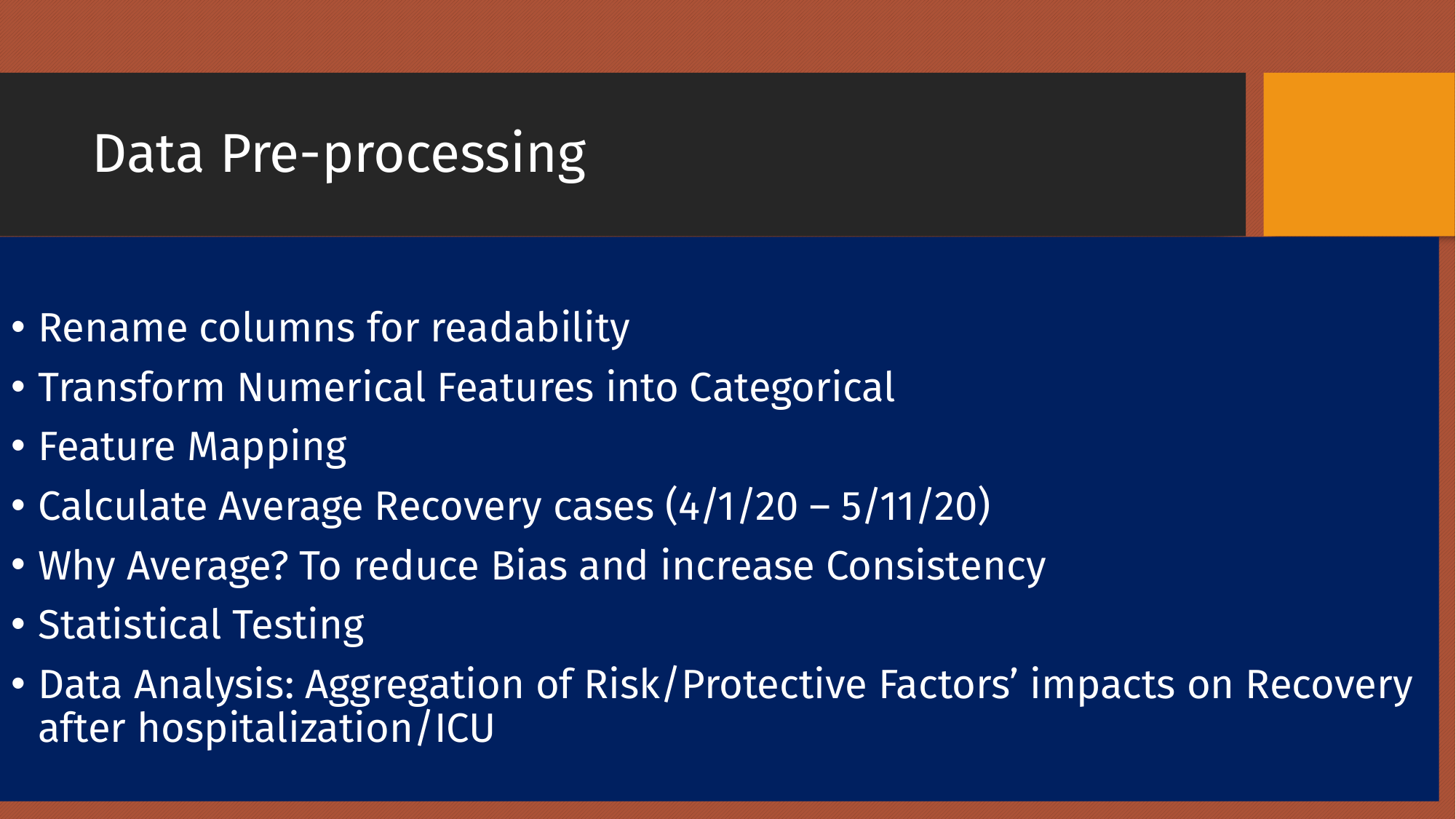

# Data Pre-processing

Rename columns for readability
Transform Numerical Features into Categorical
Feature Mapping
Calculate Average Recovery cases (4/1/20 – 5/11/20)
Why Average? To reduce Bias and increase Consistency
Statistical Testing
Data Analysis: Aggregation of Risk/Protective Factors’ impacts on Recovery after hospitalization/ICU